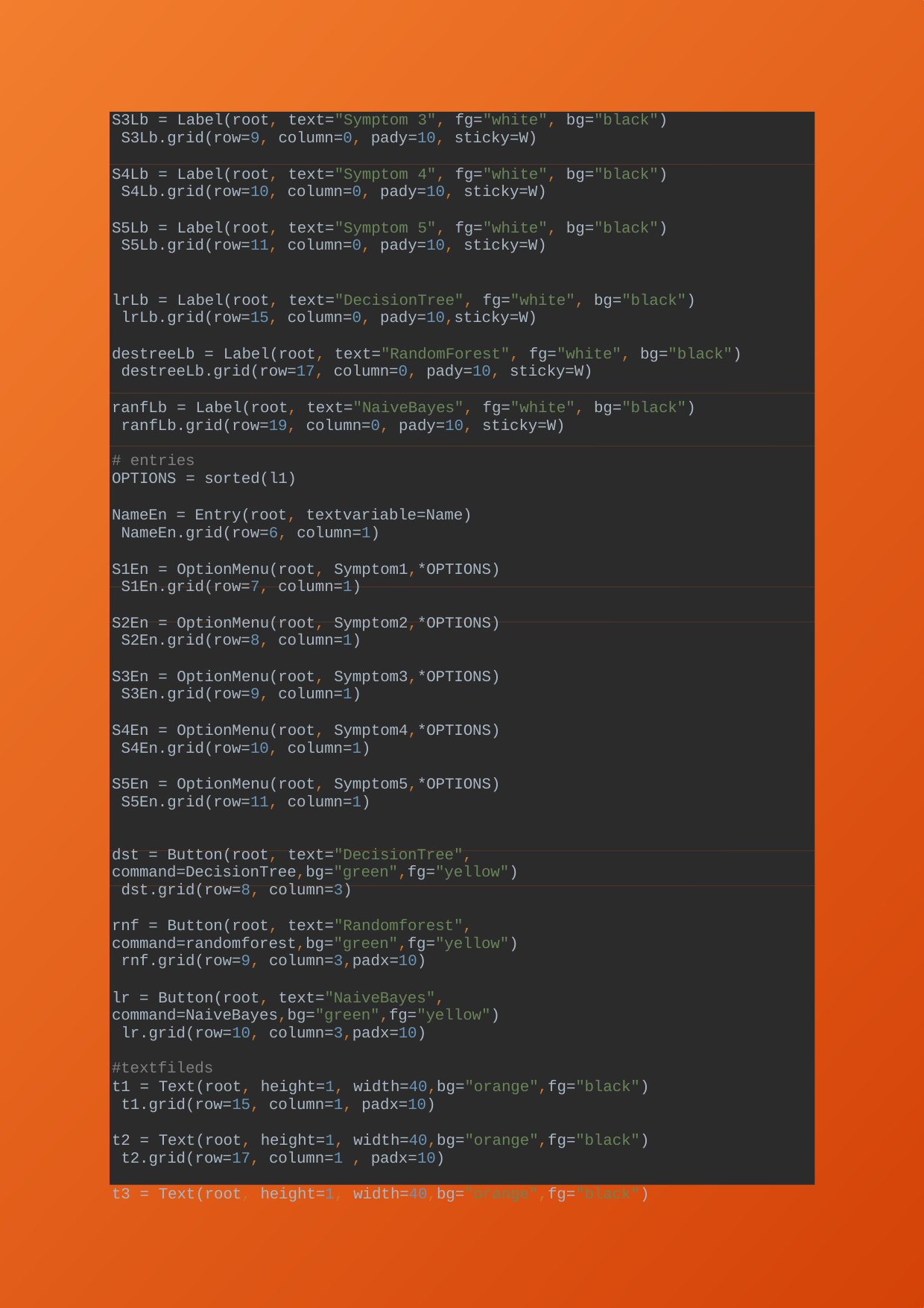

S3Lb = Label(root, text="Symptom 3", fg="white", bg="black")  S3Lb.grid(row=9, column=0, pady=10, sticky=W)

S4Lb = Label(root, text="Symptom 4", fg="white", bg="black")  S4Lb.grid(row=10, column=0, pady=10, sticky=W)

S5Lb = Label(root, text="Symptom 5", fg="white", bg="black")  S5Lb.grid(row=11, column=0, pady=10, sticky=W)

lrLb = Label(root, text="DecisionTree", fg="white", bg="black")  lrLb.grid(row=15, column=0, pady=10,sticky=W)

destreeLb = Label(root, text="RandomForest", fg="white", bg="black")  destreeLb.grid(row=17, column=0, pady=10, sticky=W)

ranfLb = Label(root, text="NaiveBayes", fg="white", bg="black")  ranfLb.grid(row=19, column=0, pady=10, sticky=W)

# entries
OPTIONS = sorted(l1)

NameEn = Entry(root, textvariable=Name)  NameEn.grid(row=6, column=1)

S1En = OptionMenu(root, Symptom1,*OPTIONS)  S1En.grid(row=7, column=1)

S2En = OptionMenu(root, Symptom2,*OPTIONS)  S2En.grid(row=8, column=1)

S3En = OptionMenu(root, Symptom3,*OPTIONS)  S3En.grid(row=9, column=1)

S4En = OptionMenu(root, Symptom4,*OPTIONS)  S4En.grid(row=10, column=1)

S5En = OptionMenu(root, Symptom5,*OPTIONS)  S5En.grid(row=11, column=1)

dst = Button(root, text="DecisionTree",  command=DecisionTree,bg="green",fg="yellow")  dst.grid(row=8, column=3)

rnf = Button(root, text="Randomforest",  command=randomforest,bg="green",fg="yellow")  rnf.grid(row=9, column=3,padx=10)

lr = Button(root, text="NaiveBayes",  command=NaiveBayes,bg="green",fg="yellow")  lr.grid(row=10, column=3,padx=10)

#textfileds
t1 = Text(root, height=1, width=40,bg="orange",fg="black")  t1.grid(row=15, column=1, padx=10)

t2 = Text(root, height=1, width=40,bg="orange",fg="black")  t2.grid(row=17, column=1 , padx=10)

t3 = Text(root, height=1, width=40,bg="orange",fg="black")